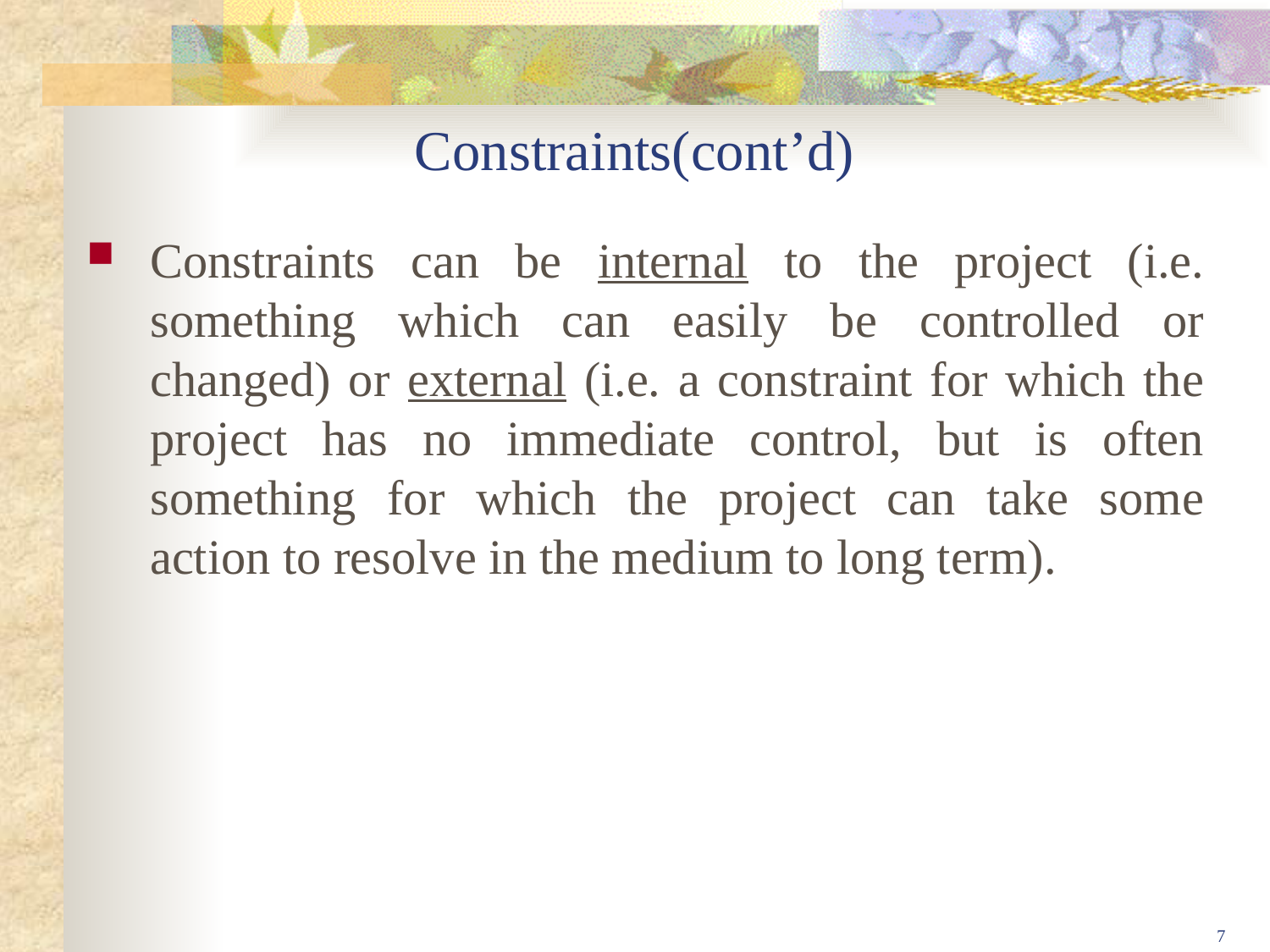

# Constraints(cont’d)
Constraints can be internal to the project (i.e. something which can easily be controlled or changed) or external (i.e. a constraint for which the project has no immediate control, but is often something for which the project can take some action to resolve in the medium to long term).

7